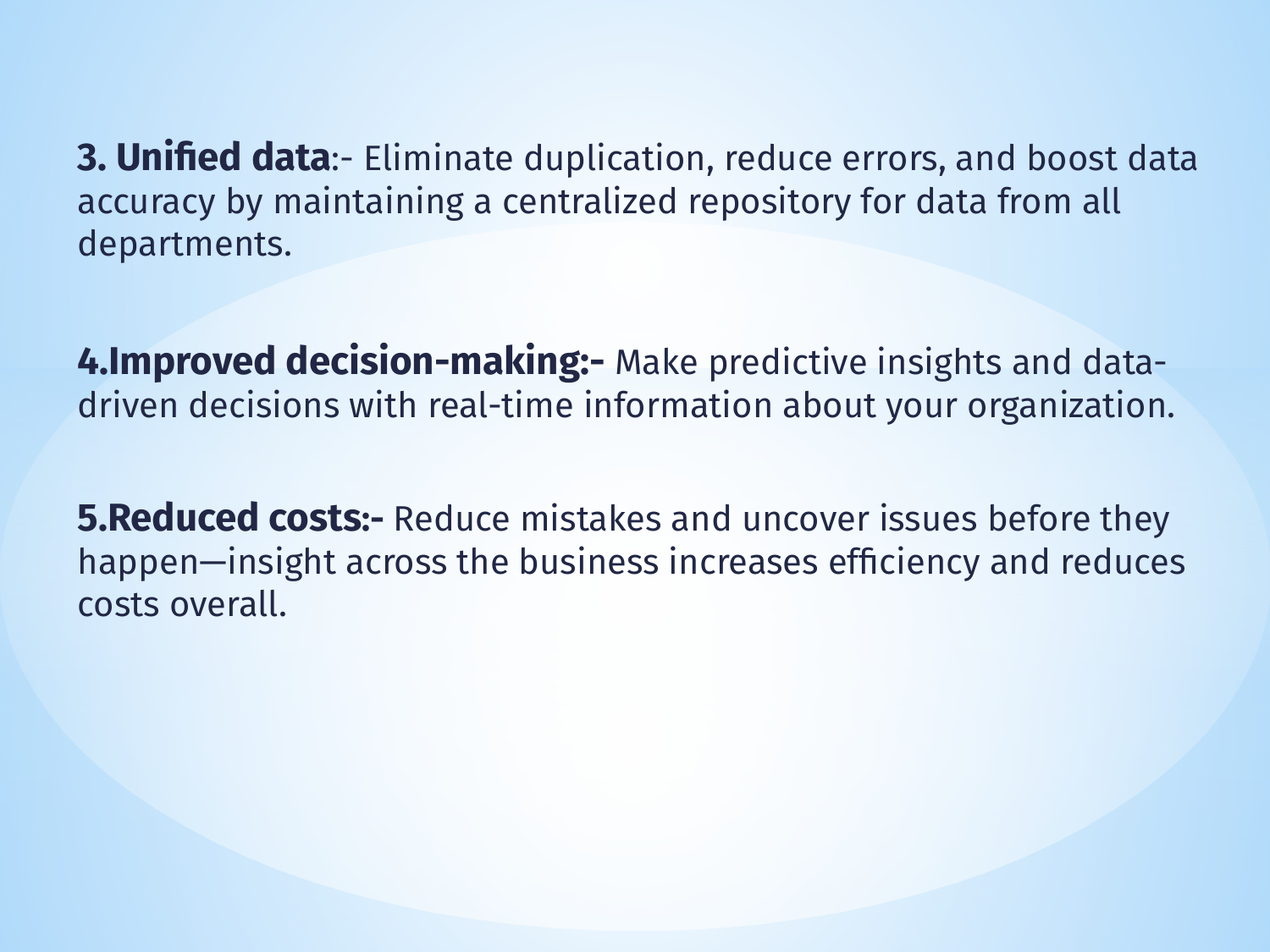

3. Unified data:- Eliminate duplication, reduce errors, and boost data accuracy by maintaining a centralized repository for data from all departments.

4.Improved decision-making:- Make predictive insights and data-driven decisions with real-time information about your organization.

5.Reduced costs:- Reduce mistakes and uncover issues before they happen—insight across the business increases efficiency and reduces costs overall.